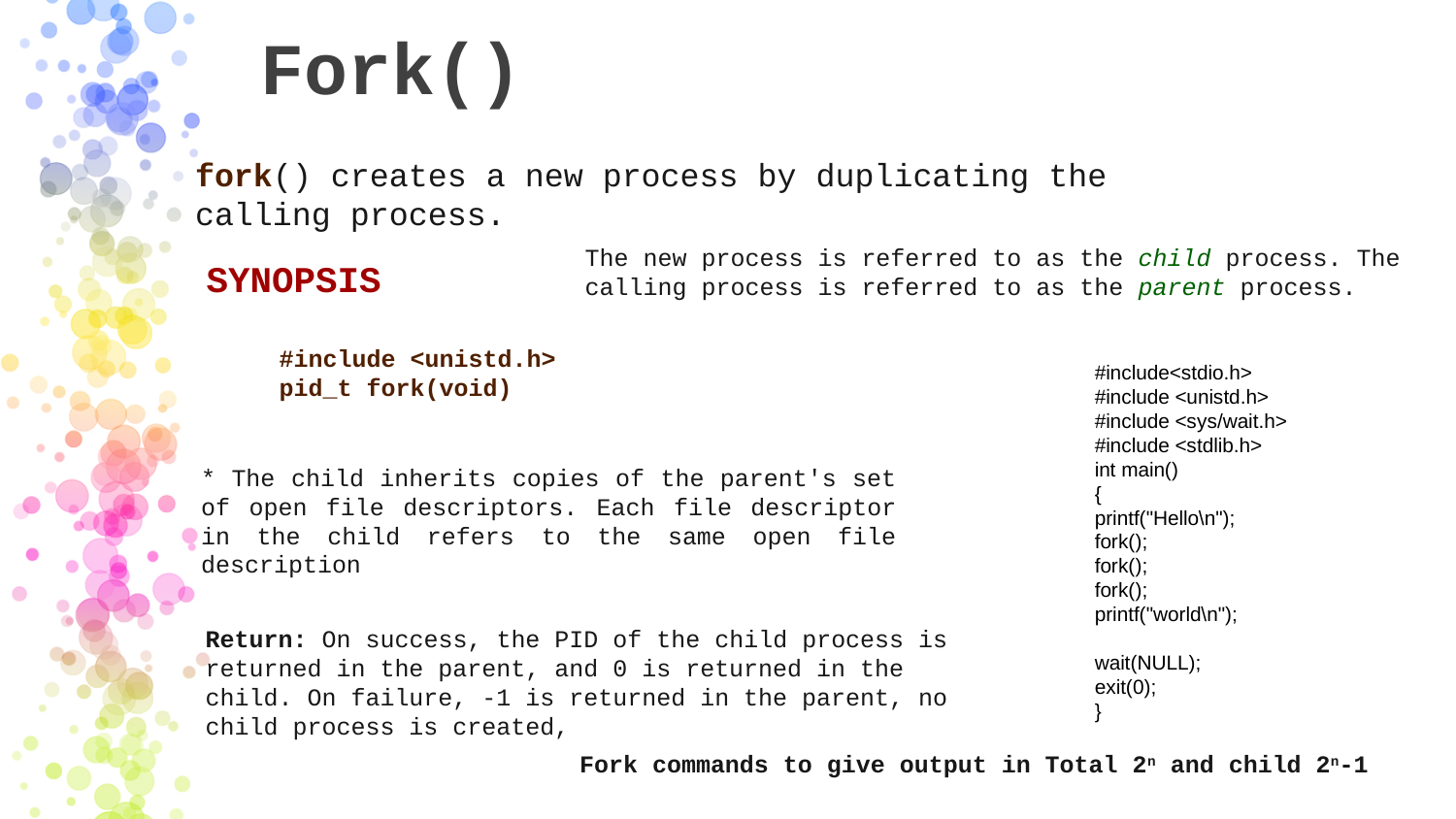

# Fork()
fork() creates a new process by duplicating the calling process.
The new process is referred to as the child process. The calling process is referred to as the parent process.
SYNOPSIS

#include <unistd.h>
pid_t fork(void)
#include<stdio.h>
#include <unistd.h>
#include <sys/wait.h>
#include <stdlib.h>
int main()
{
printf("Hello\n");
fork();
fork();
fork();
printf("world\n");

wait(NULL);
exit(0);
}
* The child inherits copies of the parent's set of open file descriptors. Each file descriptor in the child refers to the same open file description
Return: On success, the PID of the child process is returned in the parent, and 0 is returned in the child. On failure, -1 is returned in the parent, no child process is created,
Fork commands to give output in Total 2n and child 2n-1